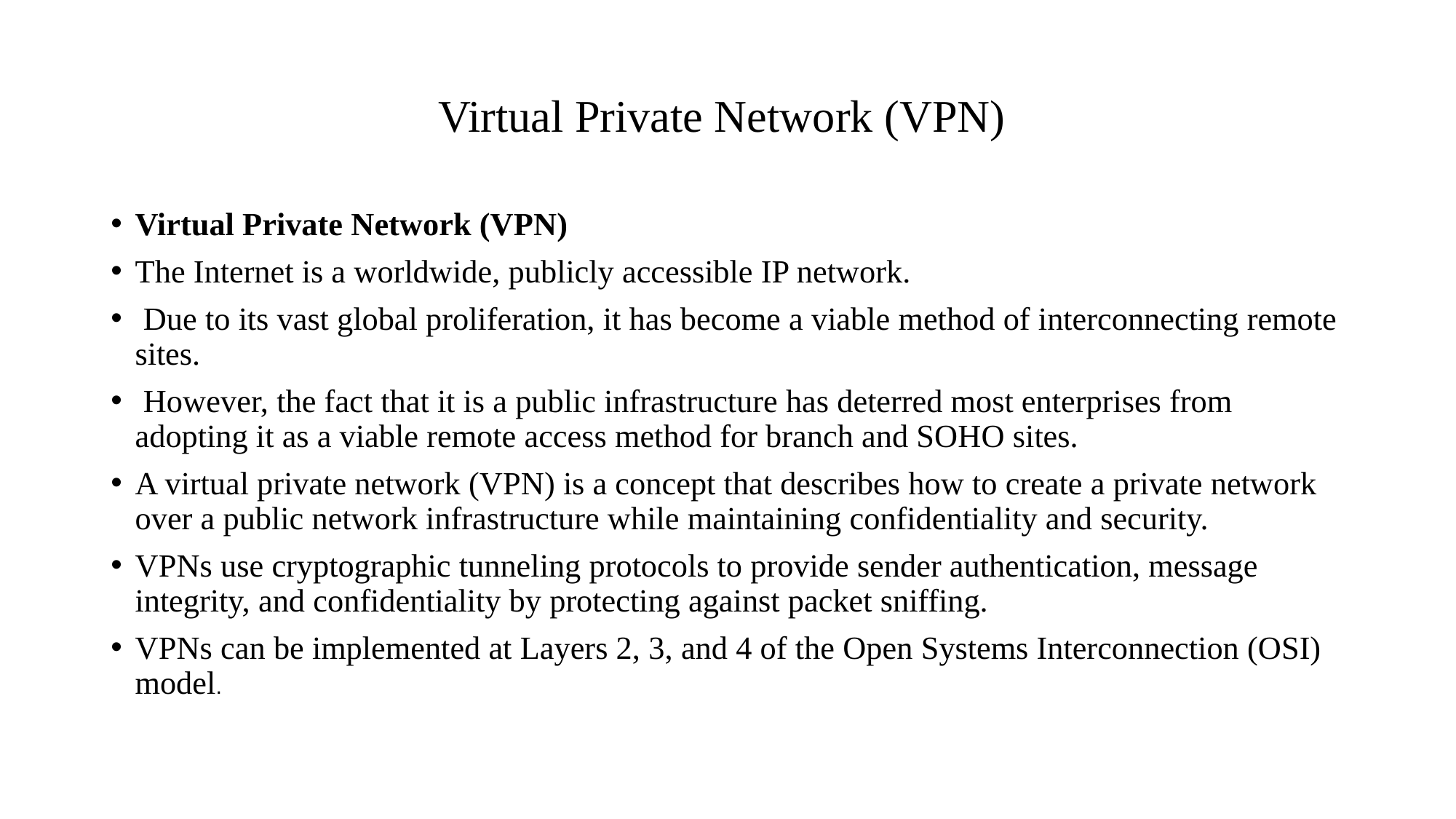

# Virtual Private Network (VPN)
Virtual Private Network (VPN)
The Internet is a worldwide, publicly accessible IP network.
 Due to its vast global proliferation, it has become a viable method of interconnecting remote sites.
 However, the fact that it is a public infrastructure has deterred most enterprises from adopting it as a viable remote access method for branch and SOHO sites.
A virtual private network (VPN) is a concept that describes how to create a private network over a public network infrastructure while maintaining confidentiality and security.
VPNs use cryptographic tunneling protocols to provide sender authentication, message integrity, and confidentiality by protecting against packet sniffing.
VPNs can be implemented at Layers 2, 3, and 4 of the Open Systems Interconnection (OSI) model.